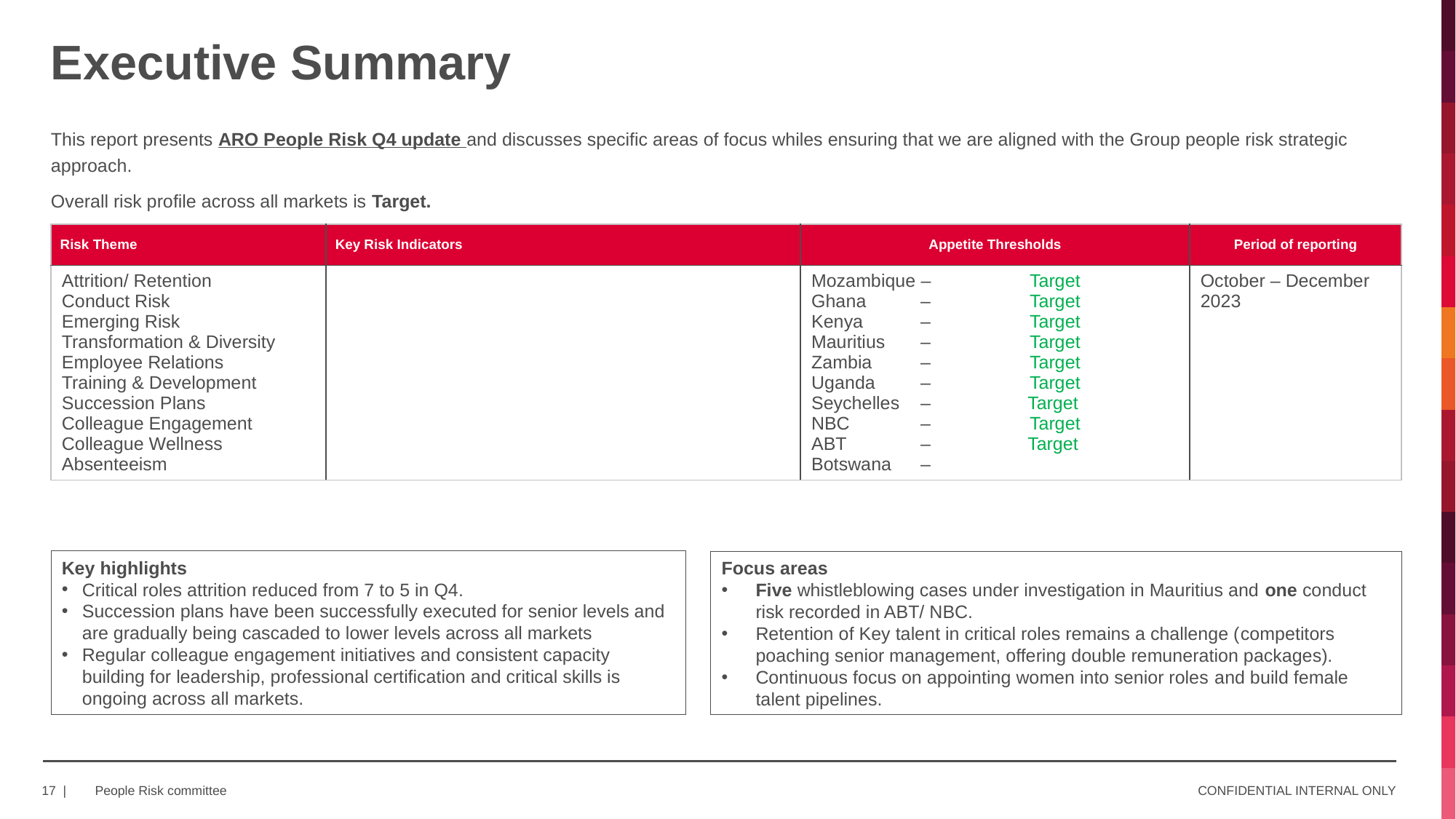

# Executive Summary
This report presents ARO People Risk Q4 update and discusses specific areas of focus whiles ensuring that we are aligned with the Group people risk strategic approach.
Overall risk profile across all markets is Target.

| Risk Theme | Key Risk Indicators | Appetite Thresholds | Period of reporting |
| --- | --- | --- | --- |
| Attrition/ Retention Conduct Risk Emerging Risk Transformation & Diversity Employee Relations Training & Development Succession Plans Colleague Engagement Colleague Wellness Absenteeism |  | Mozambique – Target Ghana – Target Kenya – Target Mauritius – Target Zambia – Target Uganda – Target Seychelles – Target NBC – Target ABT – Target Botswana – | October – December 2023 |
Key highlights
Critical roles attrition reduced from 7 to 5 in Q4.
Succession plans have been successfully executed for senior levels and are gradually being cascaded to lower levels across all markets
Regular colleague engagement initiatives and consistent capacity building for leadership, professional certification and critical skills is ongoing across all markets.
Focus areas
Five whistleblowing cases under investigation in Mauritius and one conduct risk recorded in ABT/ NBC.
Retention of Key talent in critical roles remains a challenge (competitors poaching senior management, offering double remuneration packages).
Continuous focus on appointing women into senior roles and build female talent pipelines.